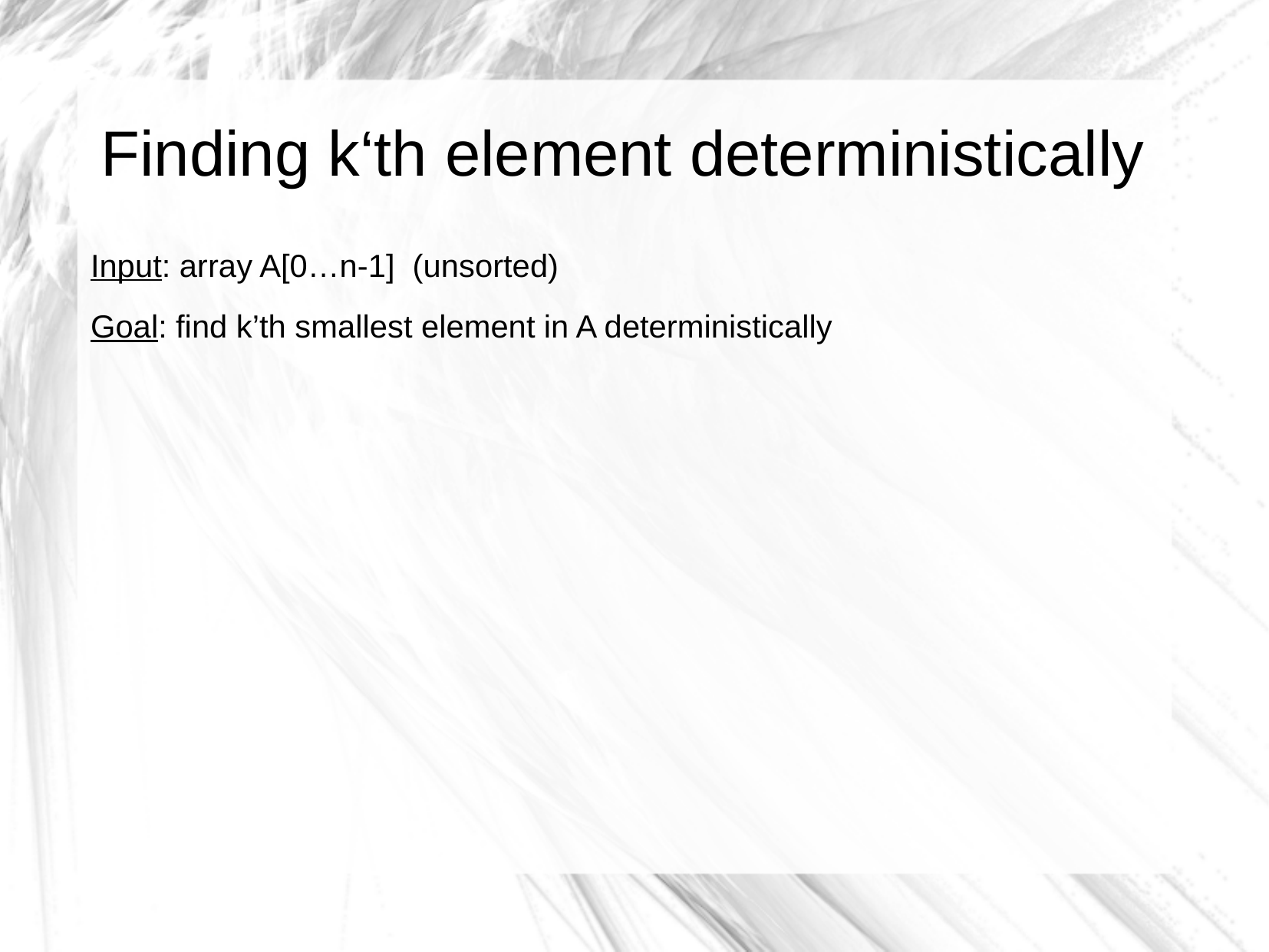

Finding k‘th element deterministically
Input: array A[0…n-1]  (unsorted)
Goal: find k’th smallest element in A deterministically